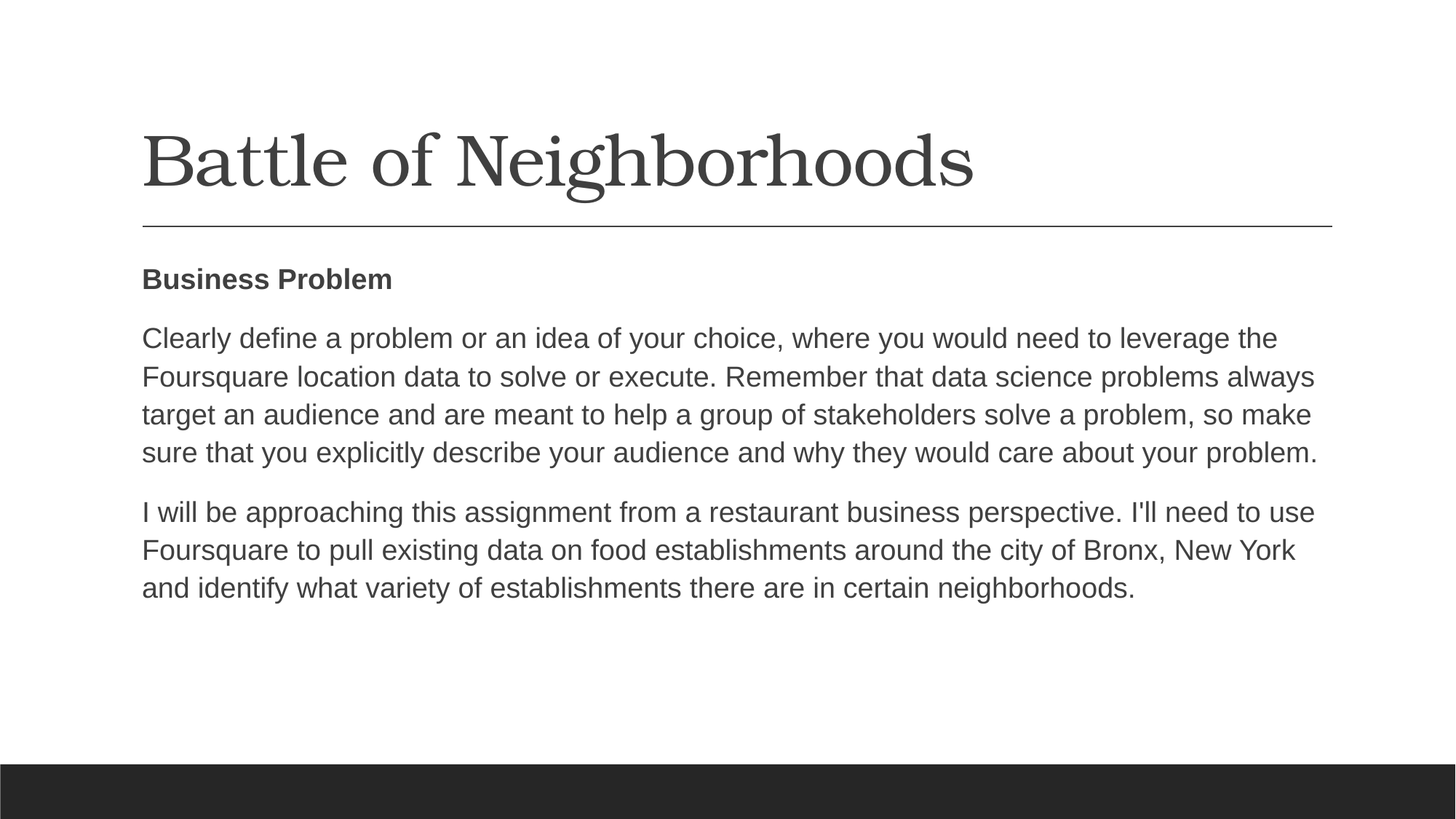

# Battle of Neighborhoods
Business Problem
Clearly define a problem or an idea of your choice, where you would need to leverage the Foursquare location data to solve or execute. Remember that data science problems always target an audience and are meant to help a group of stakeholders solve a problem, so make sure that you explicitly describe your audience and why they would care about your problem.
I will be approaching this assignment from a restaurant business perspective. I'll need to use Foursquare to pull existing data on food establishments around the city of Bronx, New York and identify what variety of establishments there are in certain neighborhoods.